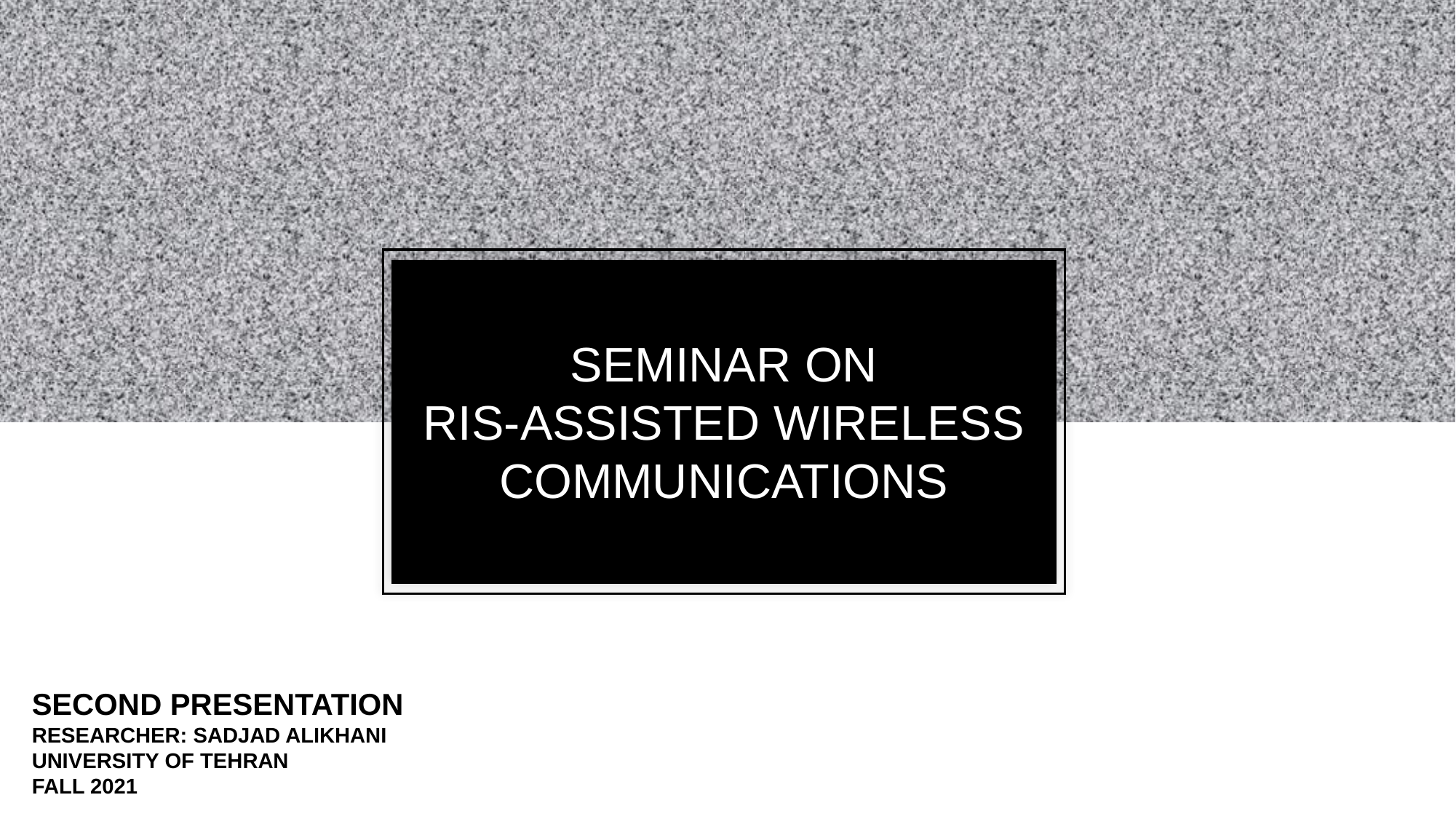

SEMINAR ON
RIS-ASSISTED WIRELESS COMMUNICATIONS

SECOND PRESENTATION
RESEARCHER: SADJAD ALIKHANI
UNIVERSITY OF TEHRAN
FALL 2021